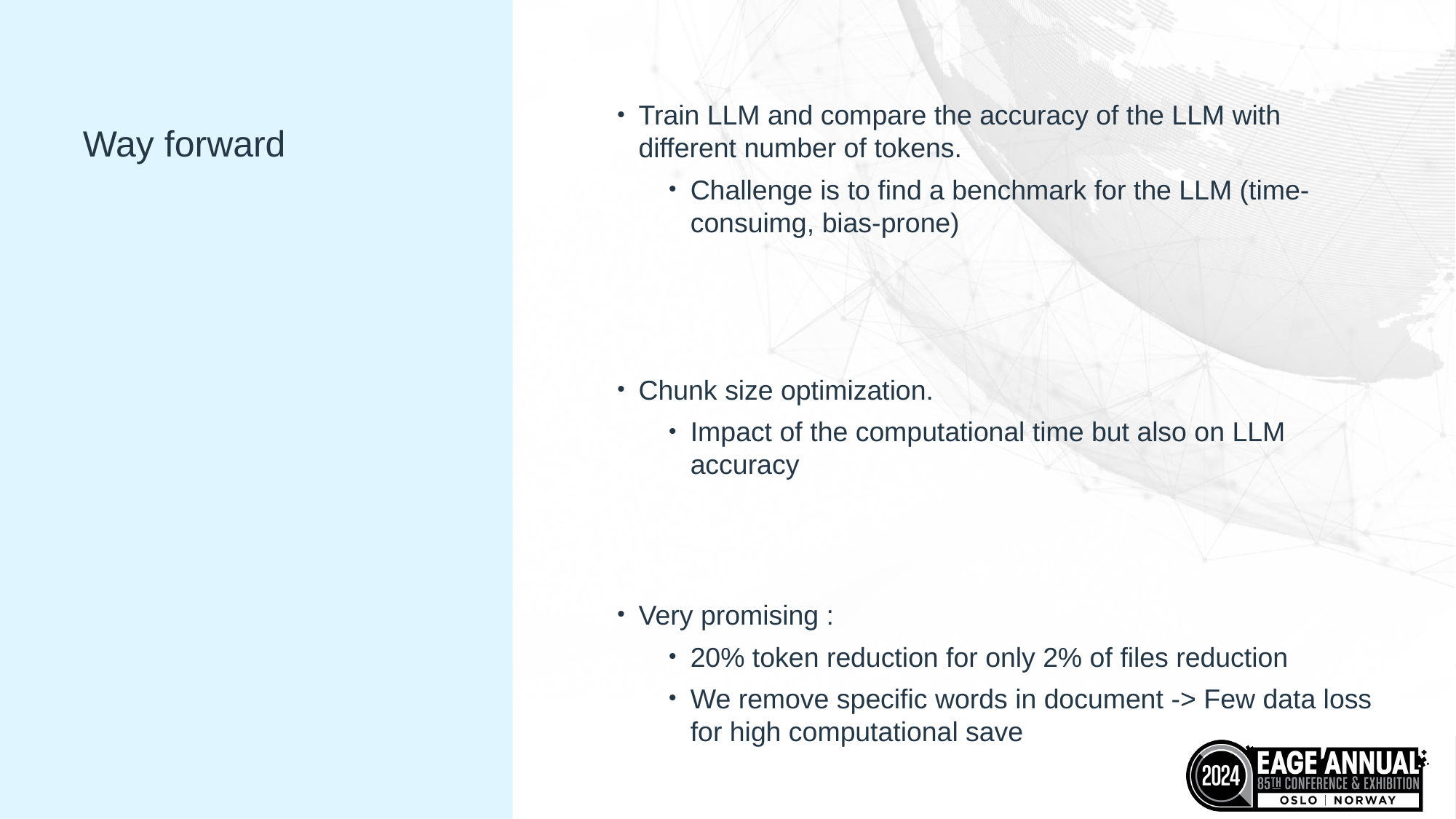

Train LLM and compare the accuracy of the LLM with different number of tokens.
Challenge is to find a benchmark for the LLM (time-consuimg, bias-prone)

Chunk size optimization.
Impact of the computational time but also on LLM accuracy

Very promising :
20% token reduction for only 2% of files reduction
We remove specific words in document -> Few data loss for high computational save
# Way forward